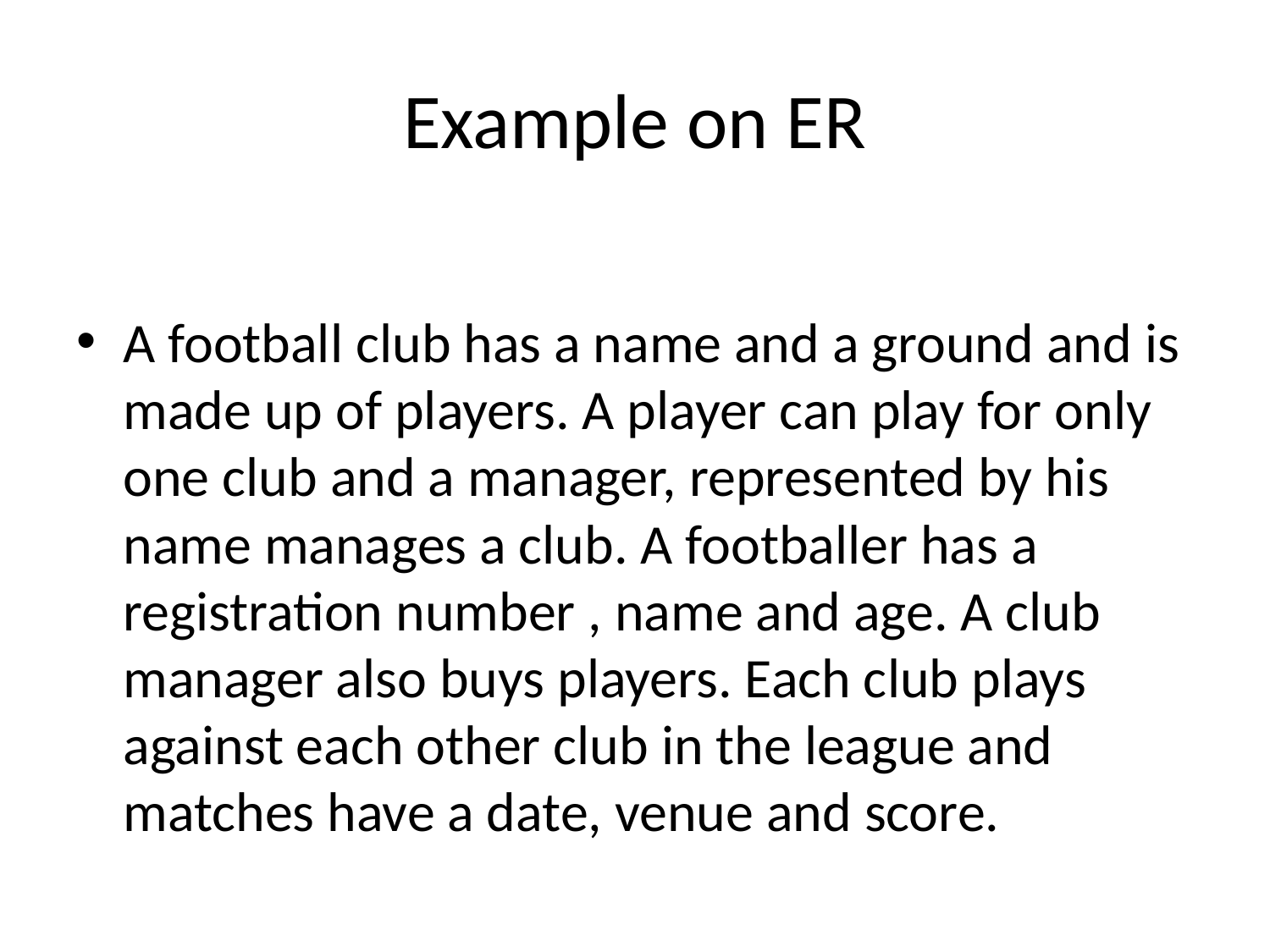

# Example on ER

A football club has a name and a ground and is made up of players. A player can play for only one club and a manager, represented by his name manages a club. A footballer has a registration number , name and age. A club manager also buys players. Each club plays against each other club in the league and matches have a date, venue and score.